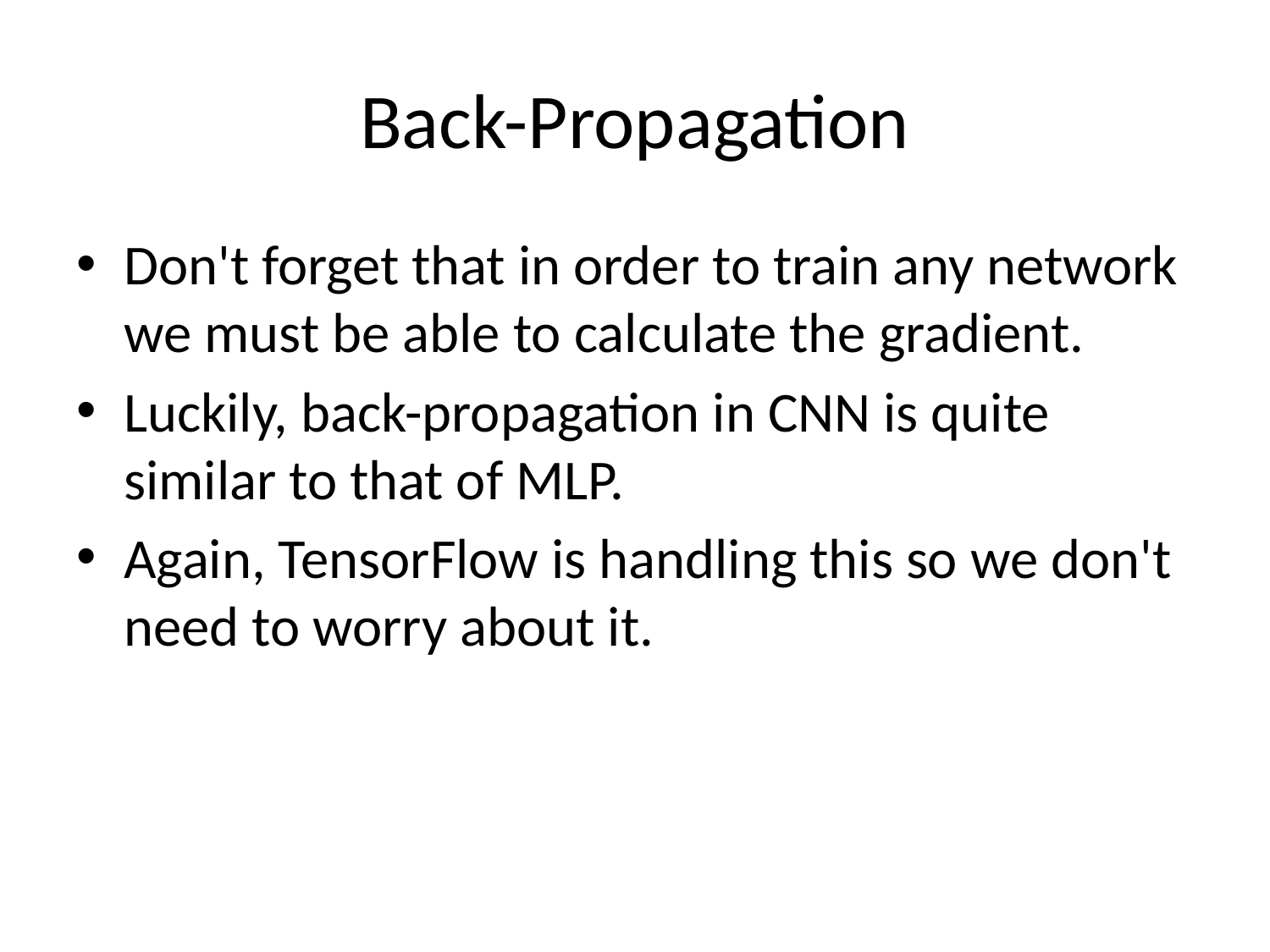

# Back-Propagation
Don't forget that in order to train any network we must be able to calculate the gradient.
Luckily, back-propagation in CNN is quite similar to that of MLP.
Again, TensorFlow is handling this so we don't need to worry about it.